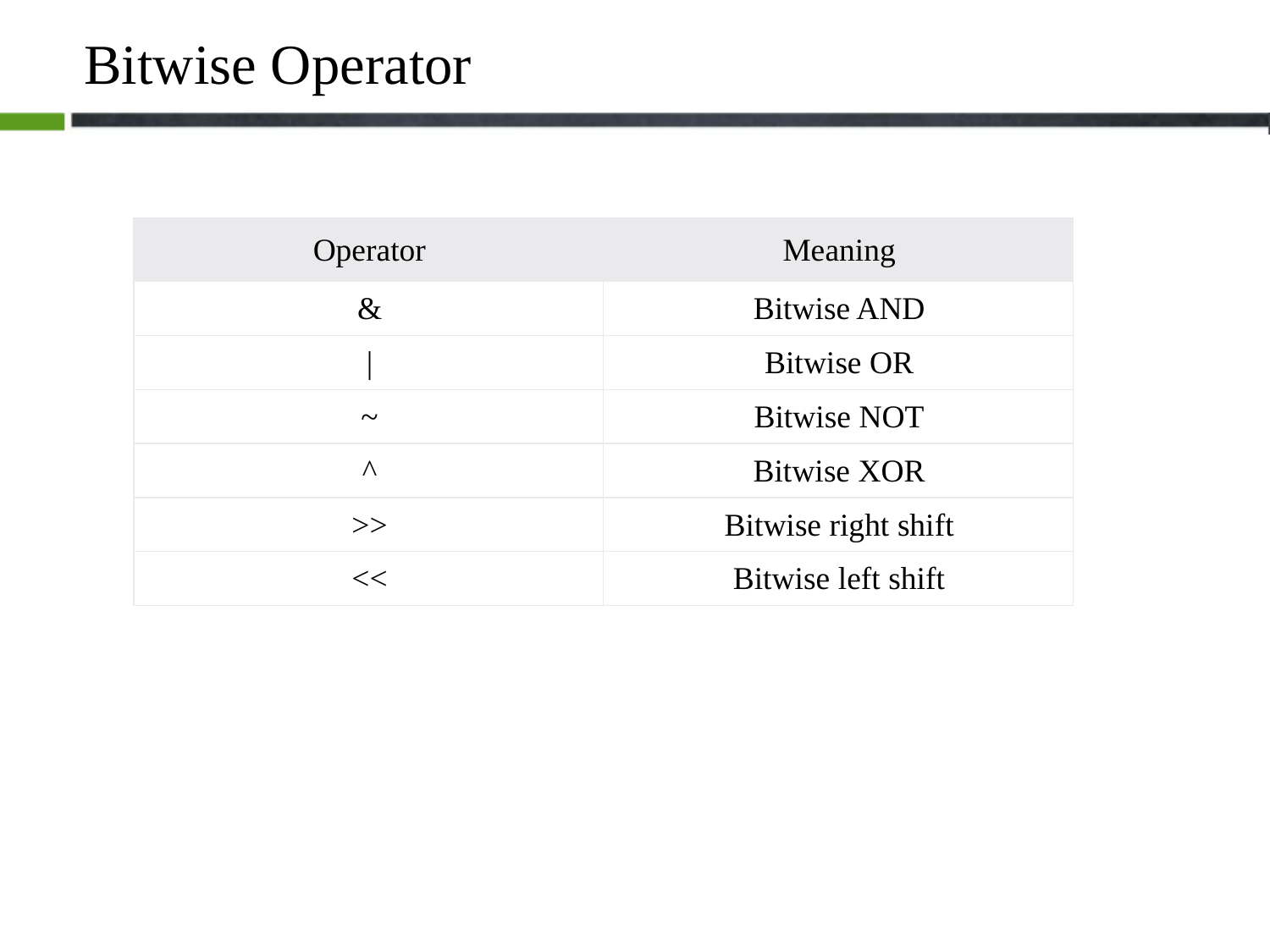

# Bitwise Operator
| Operator | Meaning |
| --- | --- |
| & | Bitwise AND |
| | | Bitwise OR |
| ~ | Bitwise NOT |
| ^ | Bitwise XOR |
| >> | Bitwise right shift |
| << | Bitwise left shift |